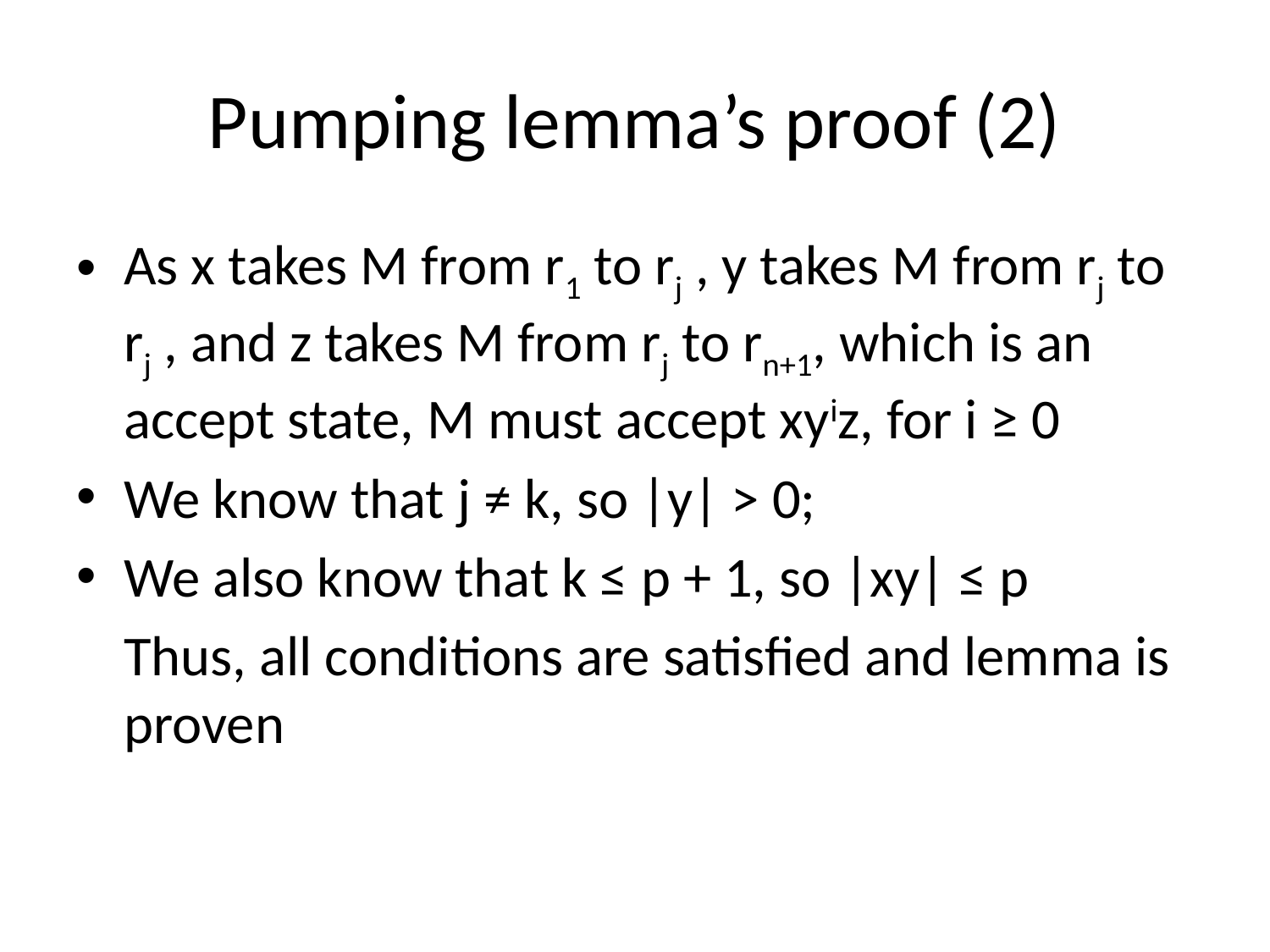

# Pumping lemma’s proof (2)
As x takes M from r1 to rj , y takes M from rj to rj , and z takes M from rj to rn+1, which is an accept state, M must accept xyiz, for i ≥ 0
We know that j ≠ k, so |y| > 0;
We also know that k ≤ p + 1, so |xy| ≤ p
	Thus, all conditions are satisfied and lemma is proven